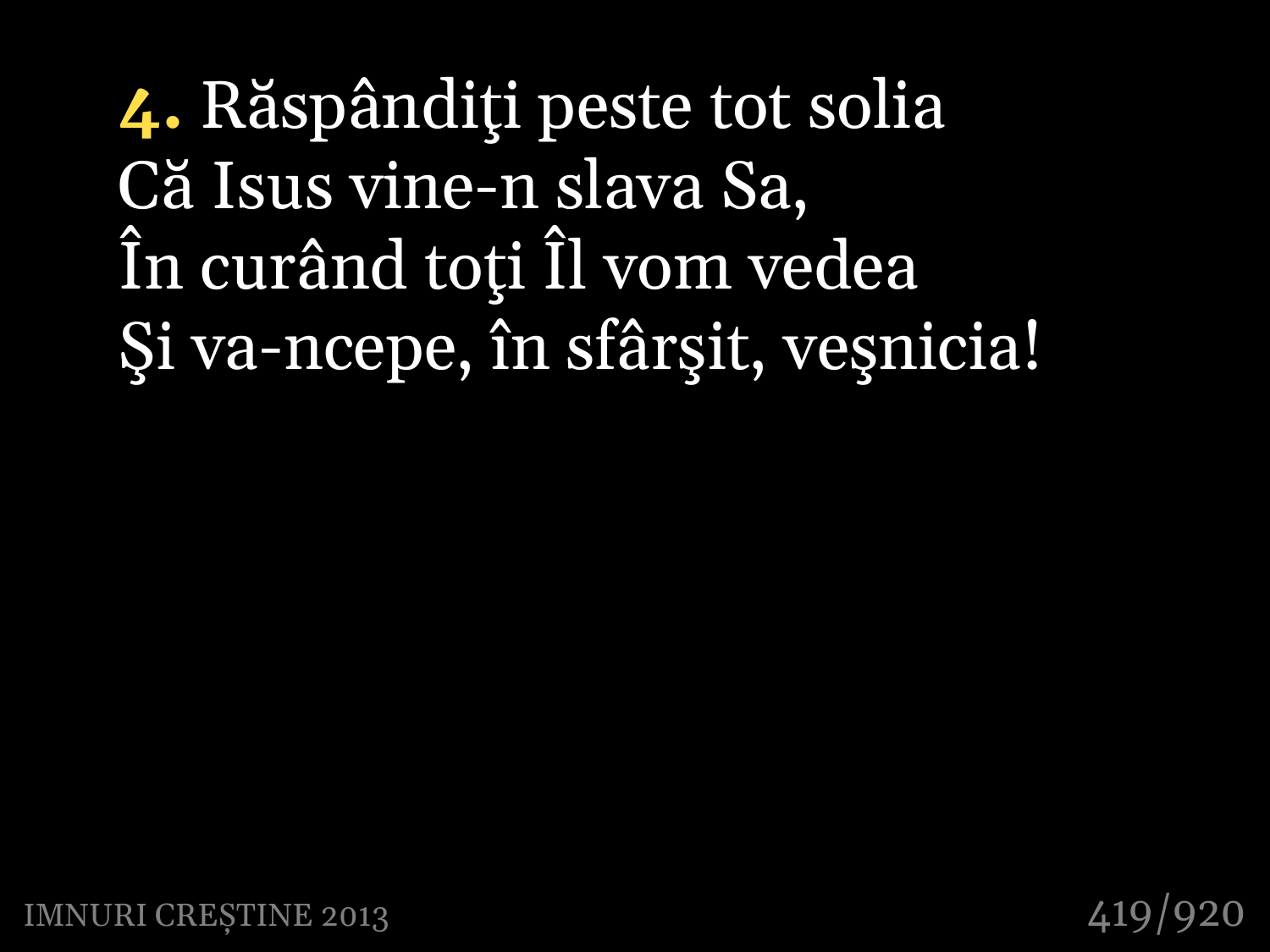

4. Răspândiţi peste tot solia
Că Isus vine-n slava Sa,
În curând toţi Îl vom vedea
Şi va-ncepe, în sfârşit, veşnicia!
419/920
IMNURI CREȘTINE 2013